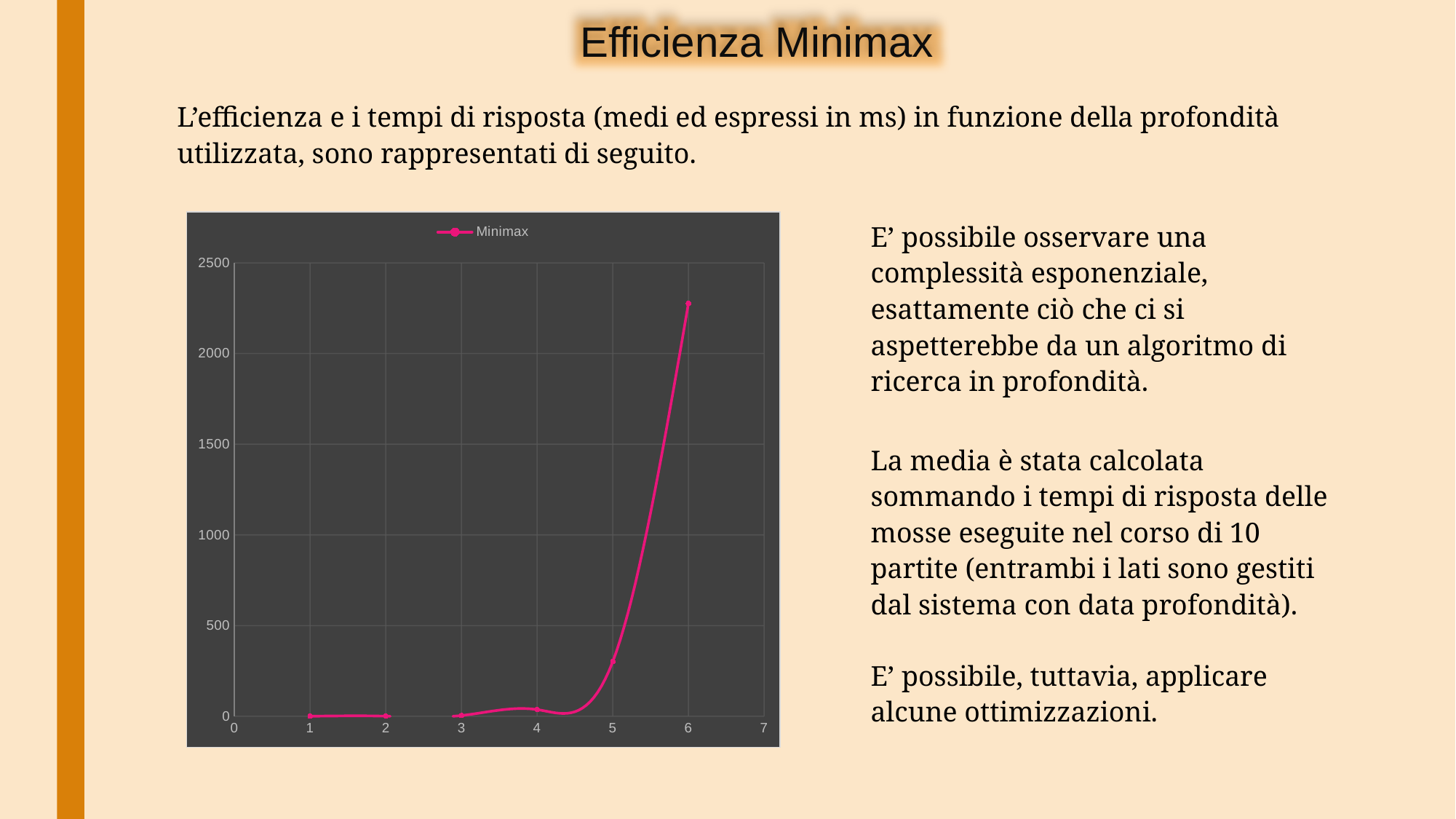

Efficienza Minimax
L’efficienza e i tempi di risposta (medi ed espressi in ms) in funzione della profondità utilizzata, sono rappresentati di seguito.

### Chart

| Category | Minimax |
|---|---|
E’ possibile osservare una complessità esponenziale, esattamente ciò che ci si aspetterebbe da un algoritmo di ricerca in profondità.
La media è stata calcolata sommando i tempi di risposta delle mosse eseguite nel corso di 10 partite (entrambi i lati sono gestiti dal sistema con data profondità).
E’ possibile, tuttavia, applicare alcune ottimizzazioni.